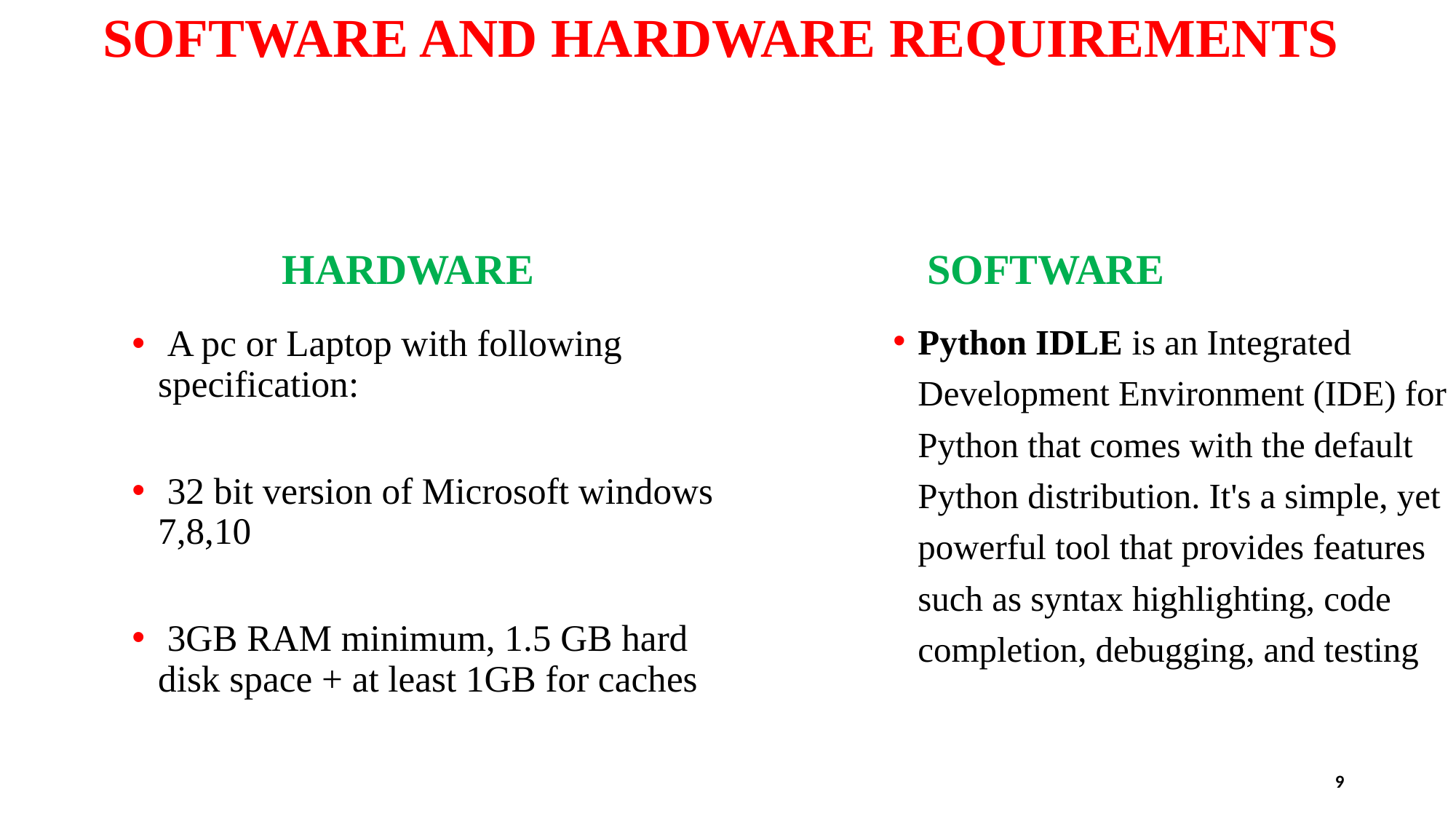

# SOFTWARE AND HARDWARE REQUIREMENTS
HARDWARE
SOFTWARE
Python IDLE is an Integrated Development Environment (IDE) for Python that comes with the default Python distribution. It's a simple, yet powerful tool that provides features such as syntax highlighting, code completion, debugging, and testing

 A pc or Laptop with following specification:

 32 bit version of Microsoft windows 7,8,10

 3GB RAM minimum, 1.5 GB hard disk space + at least 1GB for caches

9